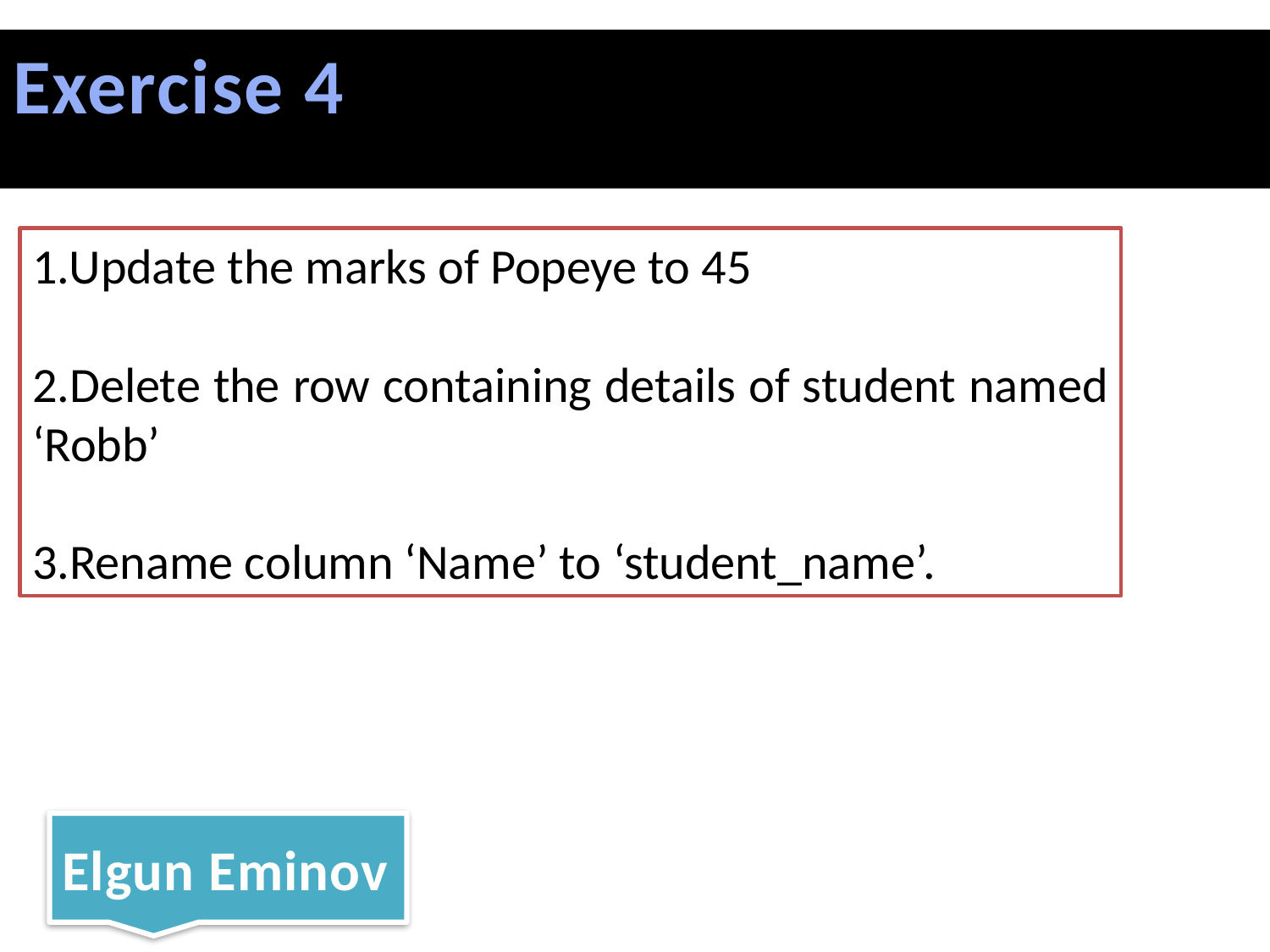

# Exercise 4
1.Update the marks of Popeye to 45

2.Delete the row containing details of student named ‘Robb’

3.Rename column ‘Name’ to ‘student_name’.
Elgun Eminov